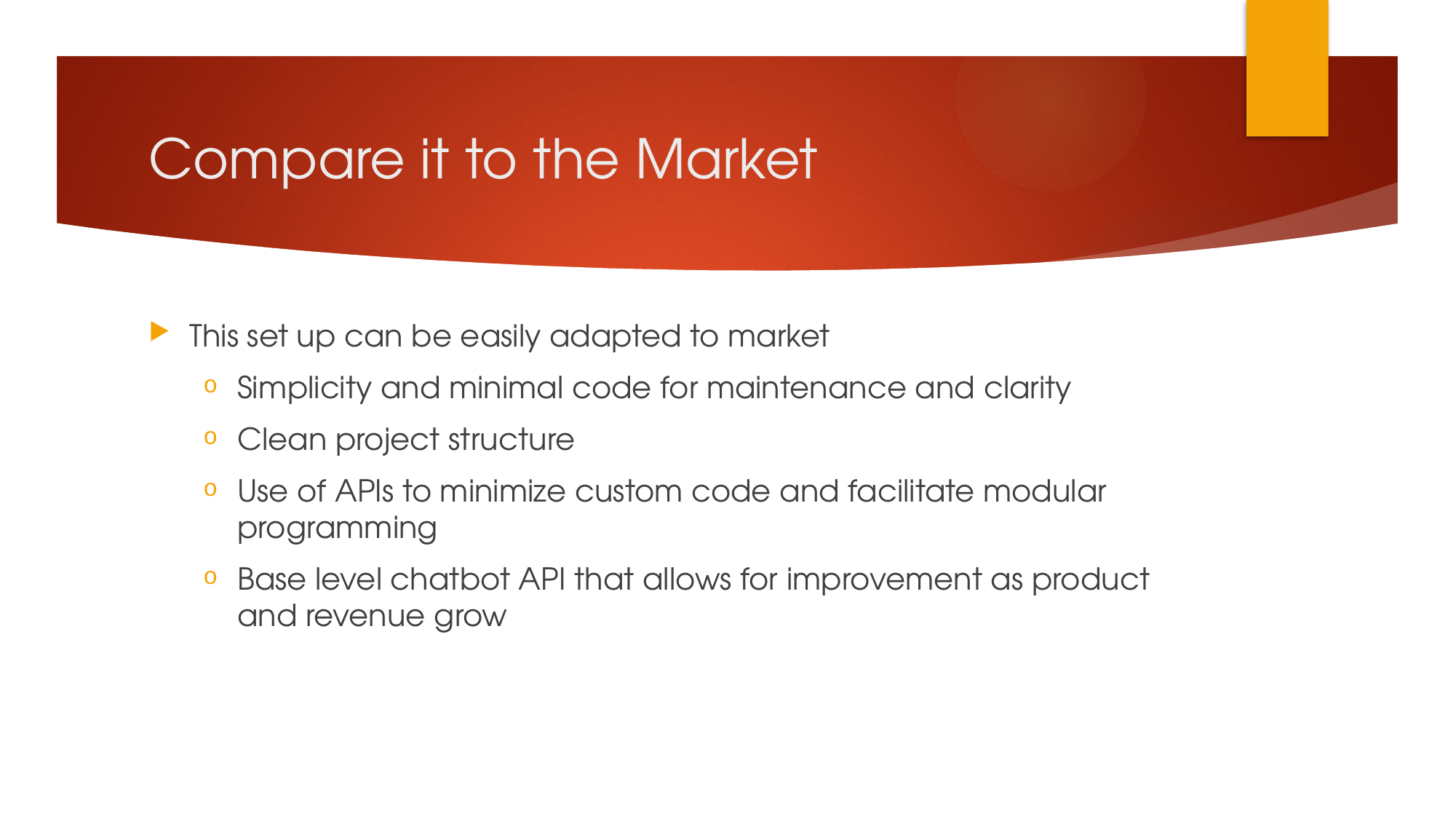

# Compare it to the Market
This set up can be easily adapted to market
Simplicity and minimal code for maintenance and clarity
Clean project structure
Use of APIs to minimize custom code and facilitate modular programming
Base level chatbot API that allows for improvement as product and revenue grow